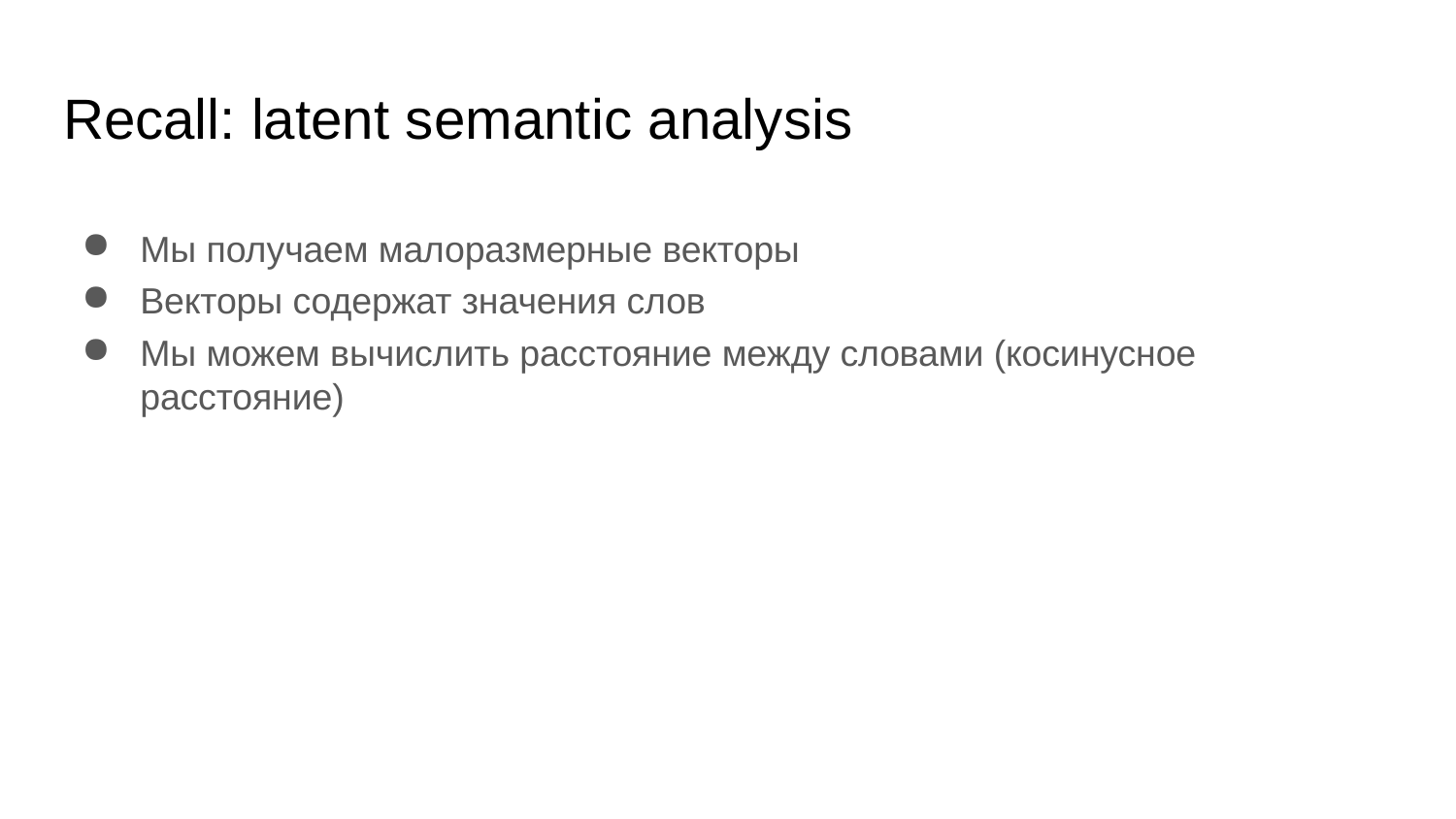

# Recall: latent semantic analysis
Мы получаем малоразмерные векторы
Векторы содержат значения слов
Мы можем вычислить расстояние между словами (косинусное расстояние)